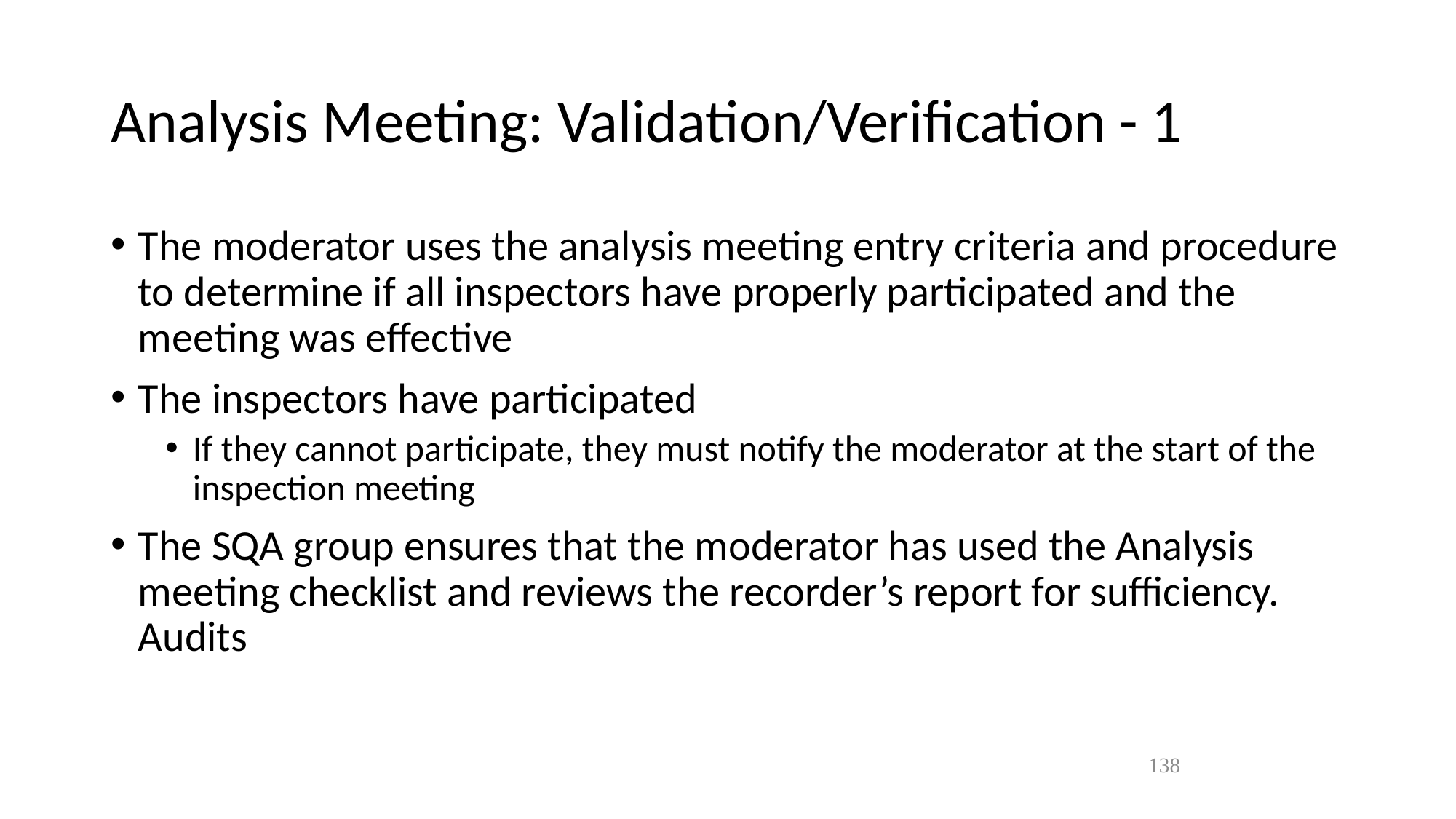

Analysis Meeting: Validation/Verification - 1
The moderator uses the analysis meeting entry criteria and procedure to determine if all inspectors have properly participated and the meeting was effective
The inspectors have participated
If they cannot participate, they must notify the moderator at the start of the inspection meeting
The SQA group ensures that the moderator has used the Analysis meeting checklist and reviews the recorder’s report for sufficiency. Audits
138